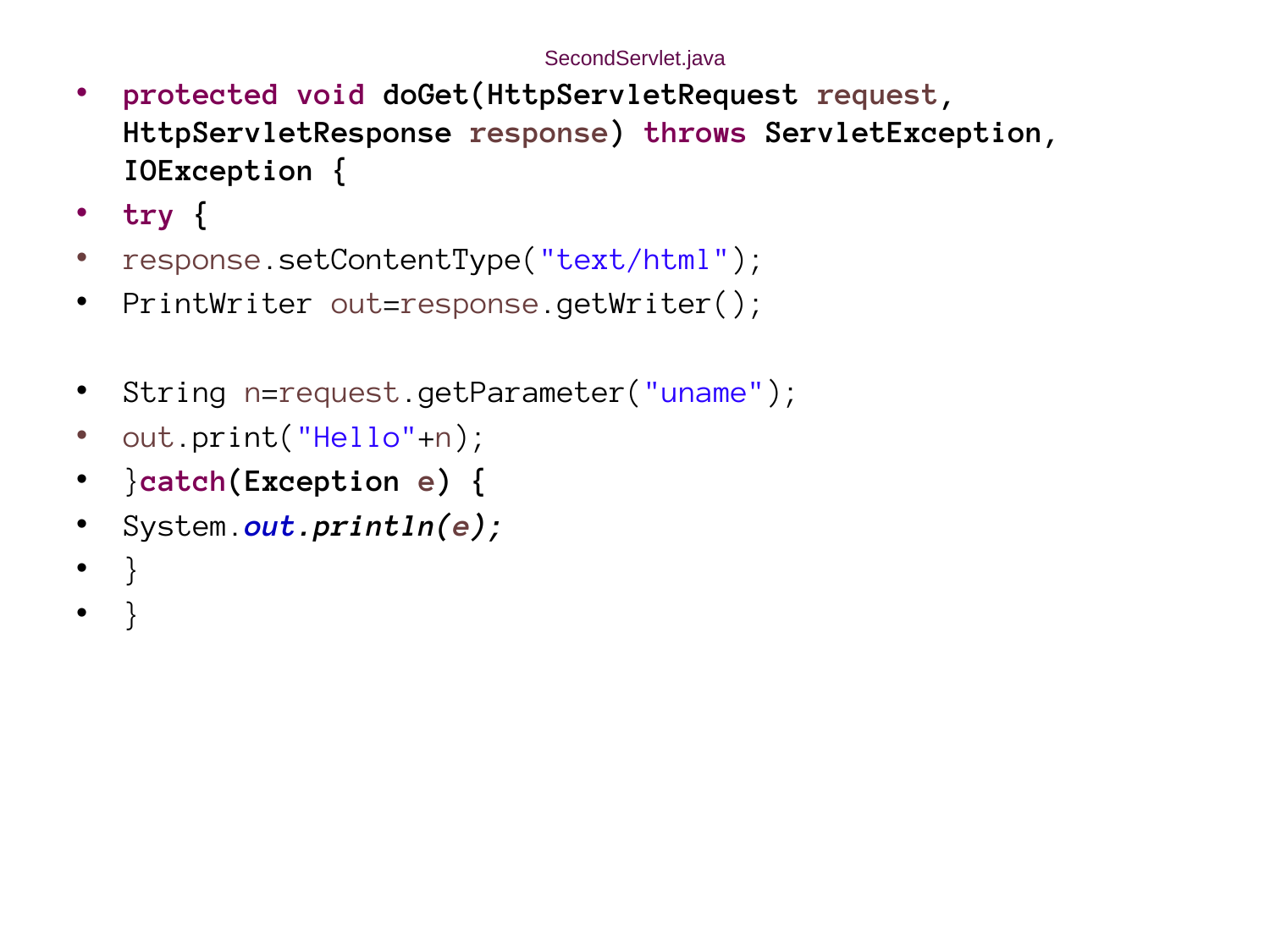

# SecondServlet.java
protected void doGet(HttpServletRequest request, HttpServletResponse response) throws ServletException, IOException {
try {
response.setContentType("text/html");
PrintWriter out=response.getWriter();

String n=request.getParameter("uname");
out.print("Hello"+n);
}catch(Exception e) {
System.out.println(e);
}
}